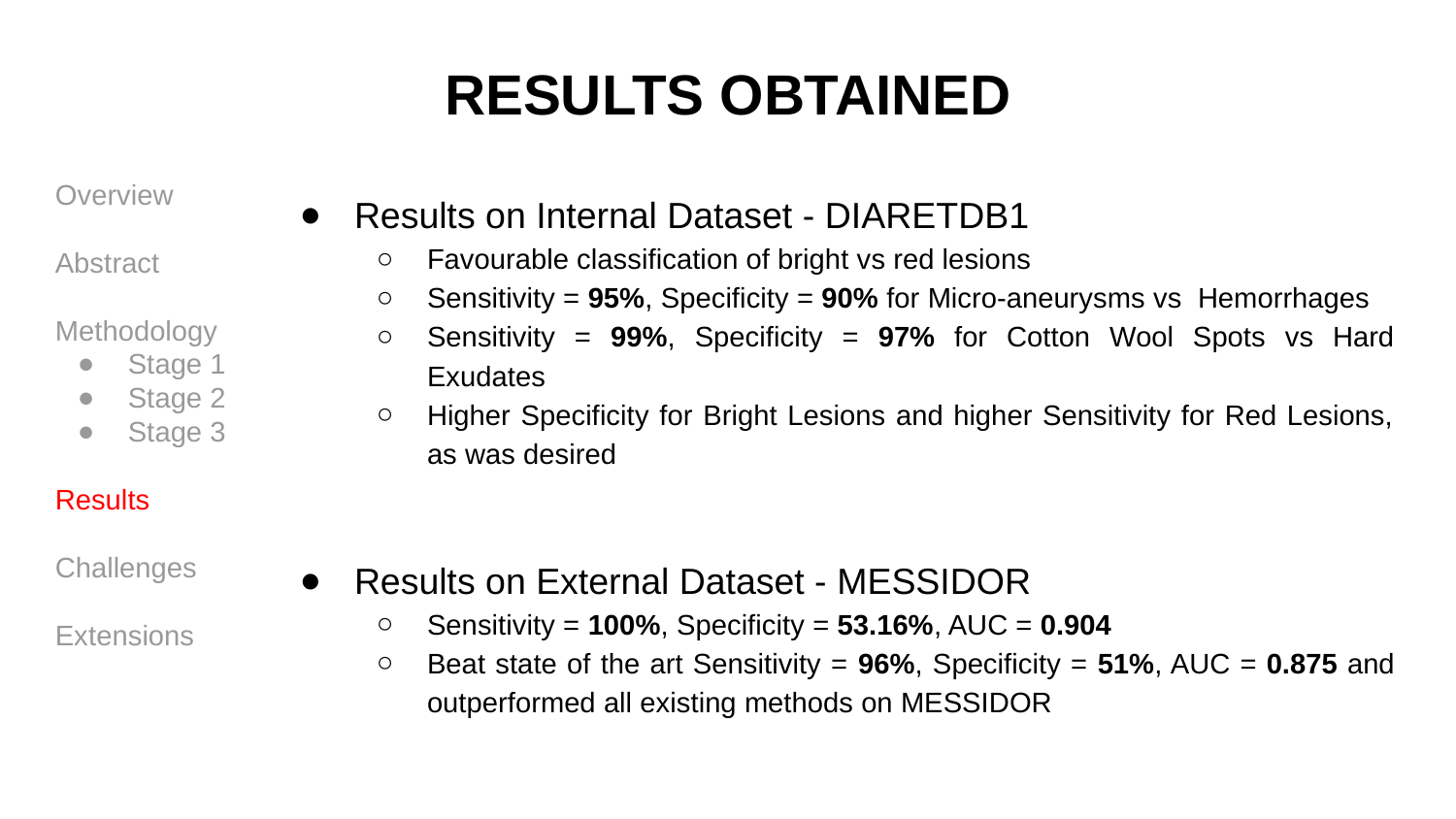

# RESULTS OBTAINED
Overview

Abstract

Methodology
Stage 1
Stage 2
Stage 3

Results

Challenges

Extensions

Results on Internal Dataset - DIARETDB1
Favourable classification of bright vs red lesions
Sensitivity = 95%, Specificity = 90% for Micro-aneurysms vs  Hemorrhages
Sensitivity = 99%, Specificity = 97% for Cotton Wool Spots vs Hard Exudates
Higher Specificity for Bright Lesions and higher Sensitivity for Red Lesions, as was desired

Results on External Dataset - MESSIDOR
Sensitivity = 100%, Specificity = 53.16%, AUC = 0.904
Beat state of the art Sensitivity = 96%, Specificity = 51%, AUC = 0.875 and outperformed all existing methods on MESSIDOR